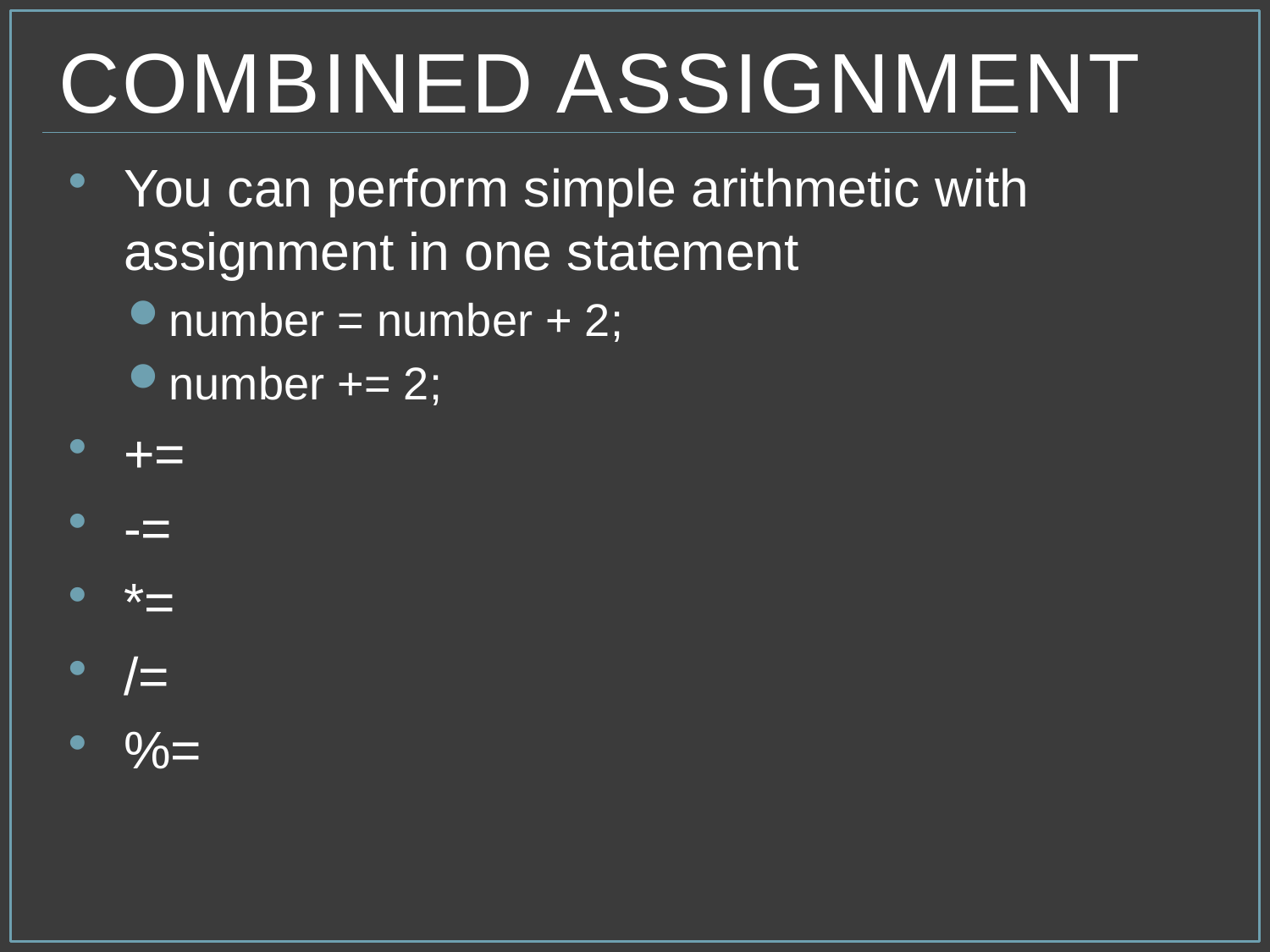

# Combined Assignment
You can perform simple arithmetic with assignment in one statement
number = number + 2;
number += 2;
+=
-=
*=
/=
%=